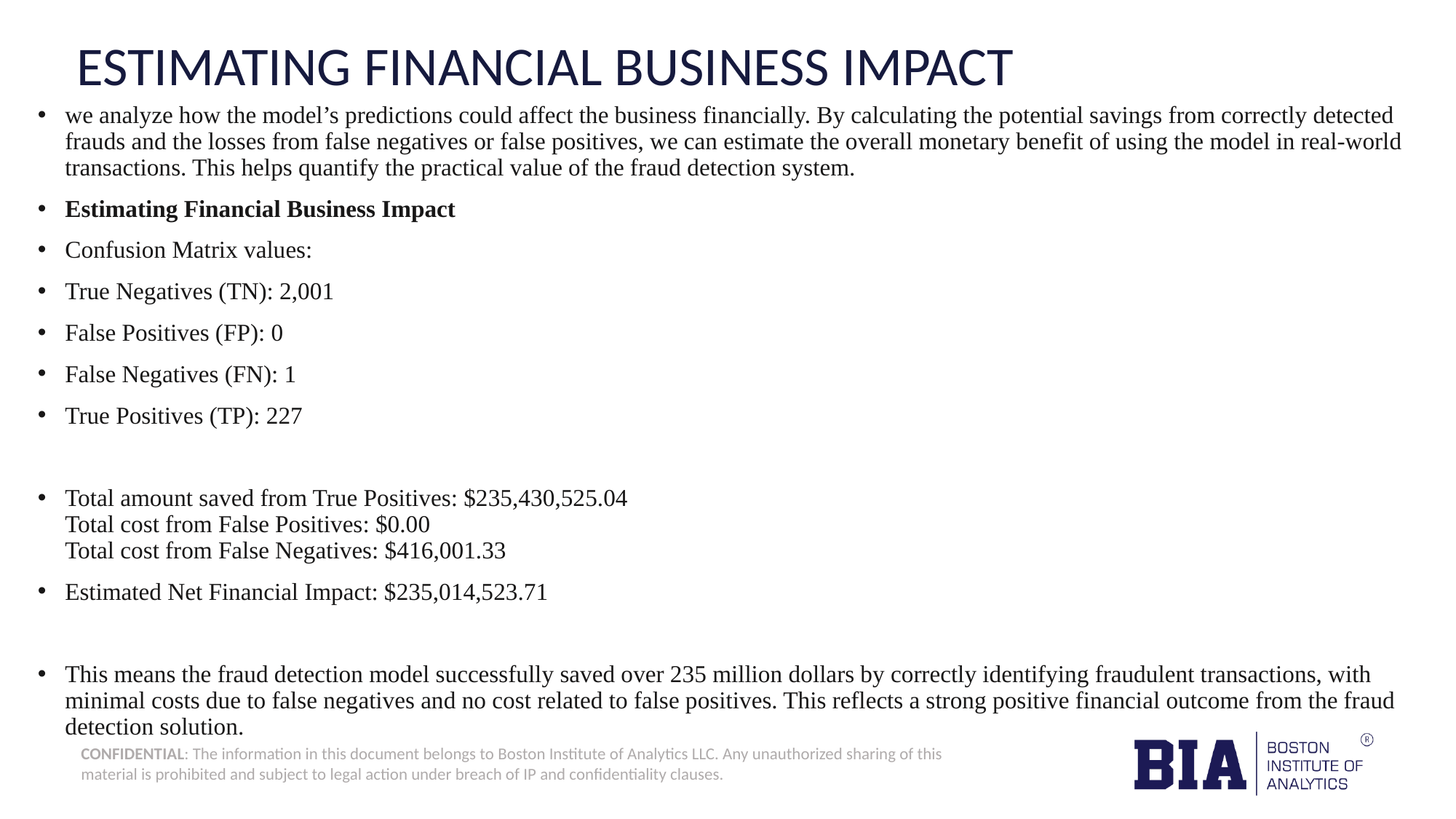

# ESTIMATING FINANCIAL BUSINESS IMPACT
we analyze how the model’s predictions could affect the business financially. By calculating the potential savings from correctly detected frauds and the losses from false negatives or false positives, we can estimate the overall monetary benefit of using the model in real-world transactions. This helps quantify the practical value of the fraud detection system.
Estimating Financial Business Impact
Confusion Matrix values:
True Negatives (TN): 2,001
False Positives (FP): 0
False Negatives (FN): 1
True Positives (TP): 227

Total amount saved from True Positives: $235,430,525.04
Total cost from False Positives: $0.00
Total cost from False Negatives: $416,001.33
Estimated Net Financial Impact: $235,014,523.71

This means the fraud detection model successfully saved over 235 million dollars by correctly identifying fraudulent transactions, with minimal costs due to false negatives and no cost related to false positives. This reflects a strong positive financial outcome from the fraud detection solution.